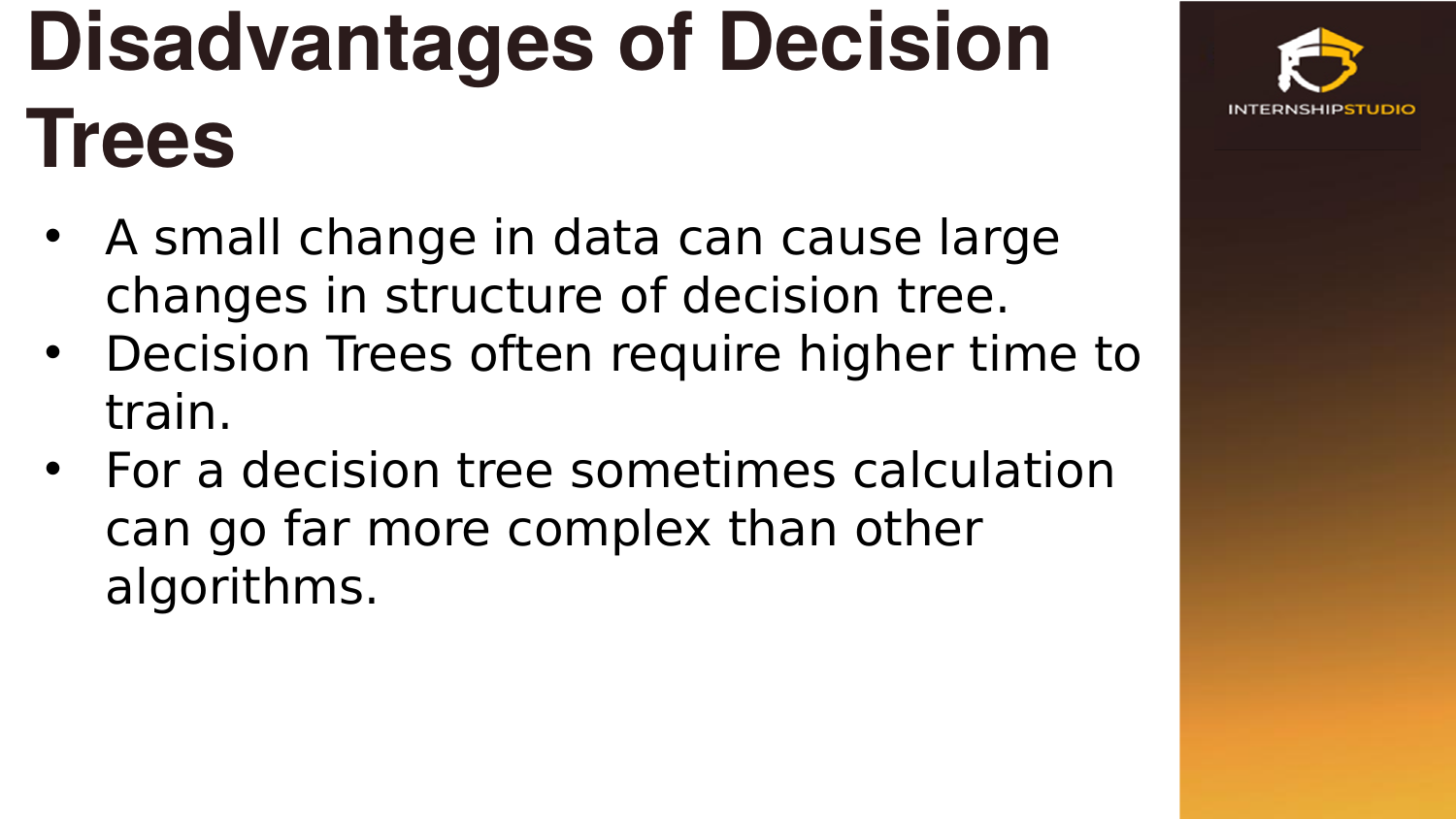

# Disadvantages of Decision Trees
A small change in data can cause large changes in structure of decision tree.
Decision Trees often require higher time to train.
For a decision tree sometimes calculation can go far more complex than other algorithms.